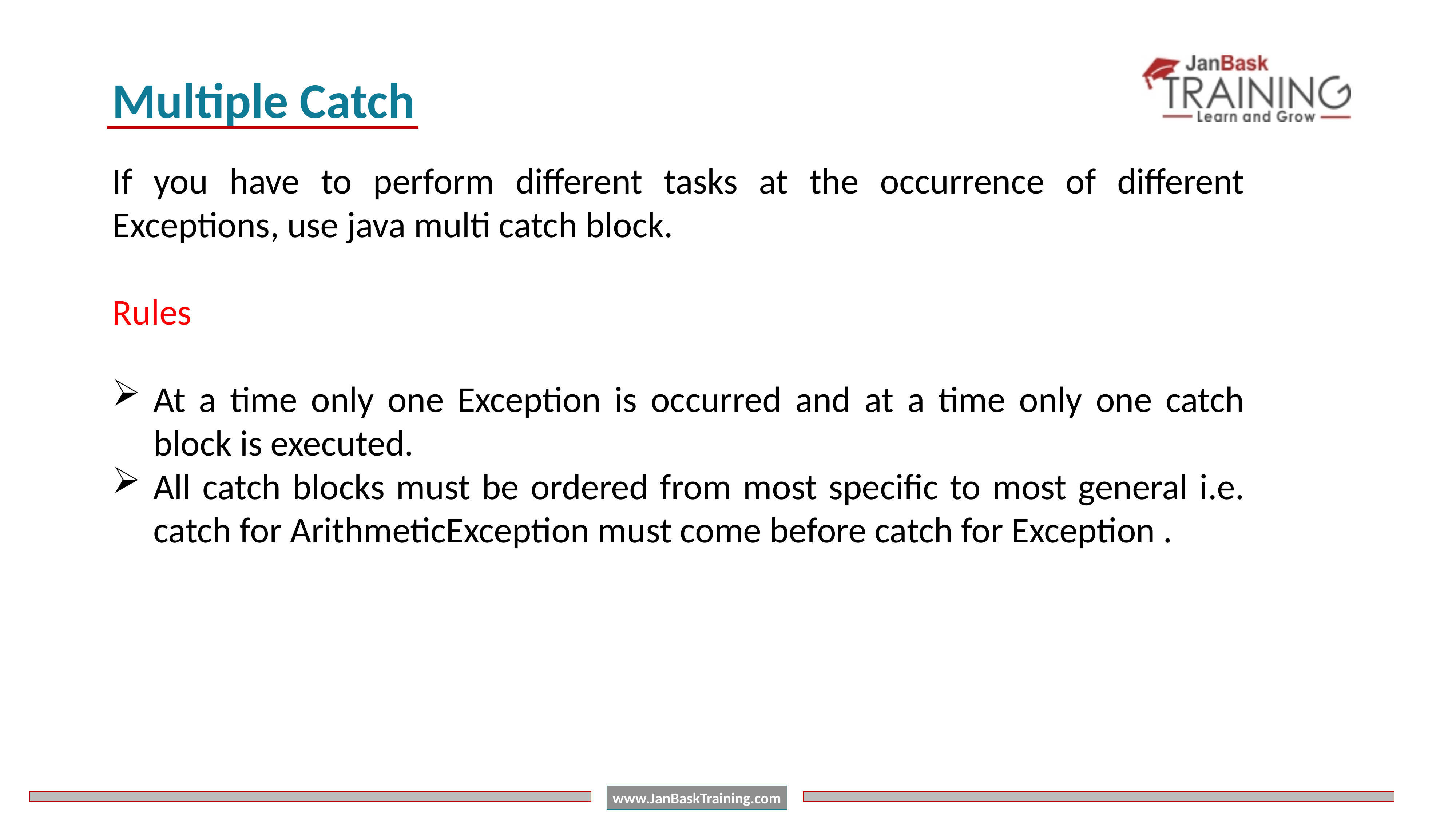

Multiple Catch

If you have to perform different tasks at the occurrence of different Exceptions, use java multi catch block.

Rules

At a time only one Exception is occurred and at a time only one catch block is executed.
All catch blocks must be ordered from most specific to most general i.e. catch for ArithmeticException must come before catch for Exception .